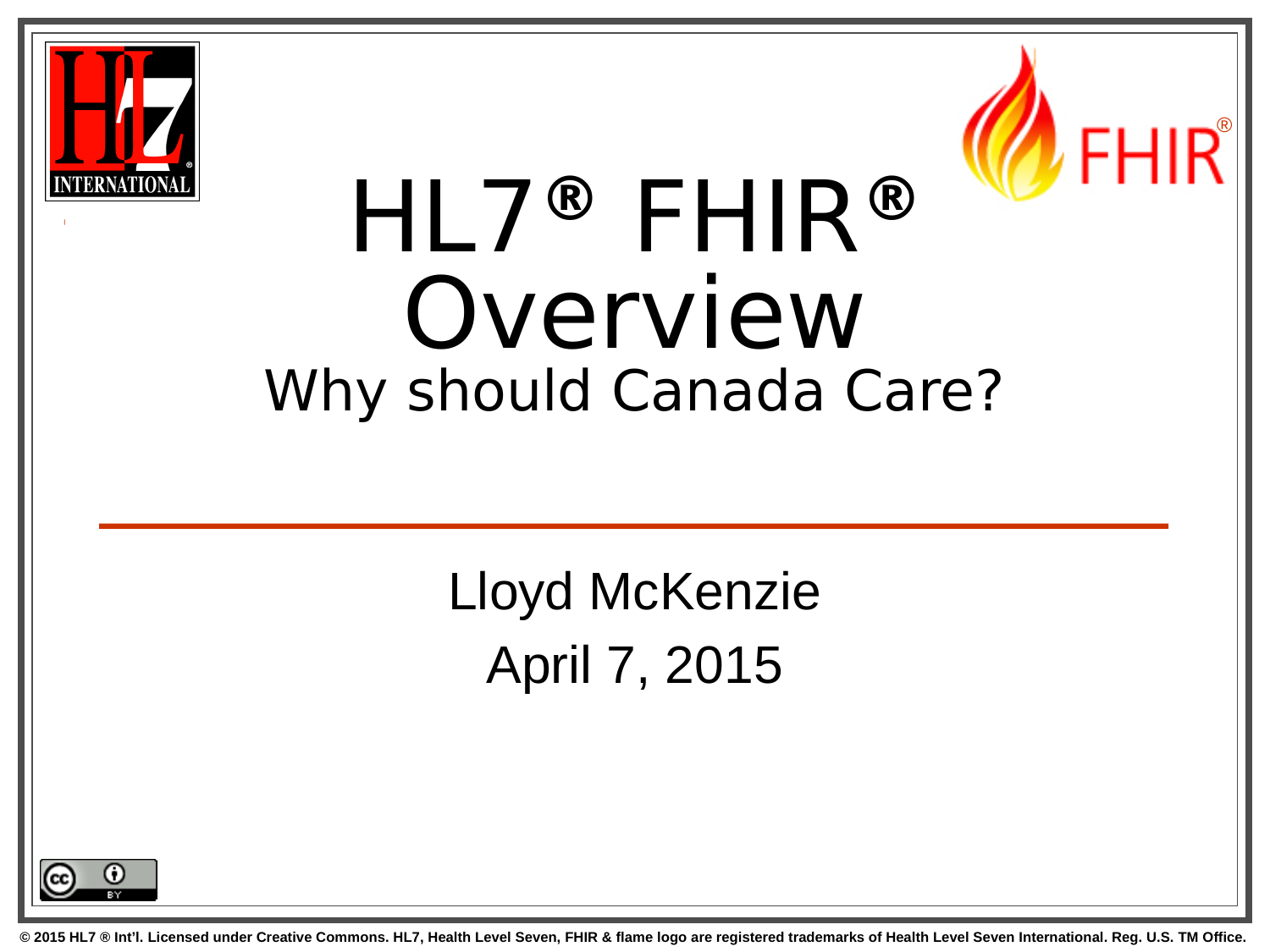

# HL7® FHIR® Overview Why should Canada Care?
Lloyd McKenzie
April 7, 2015